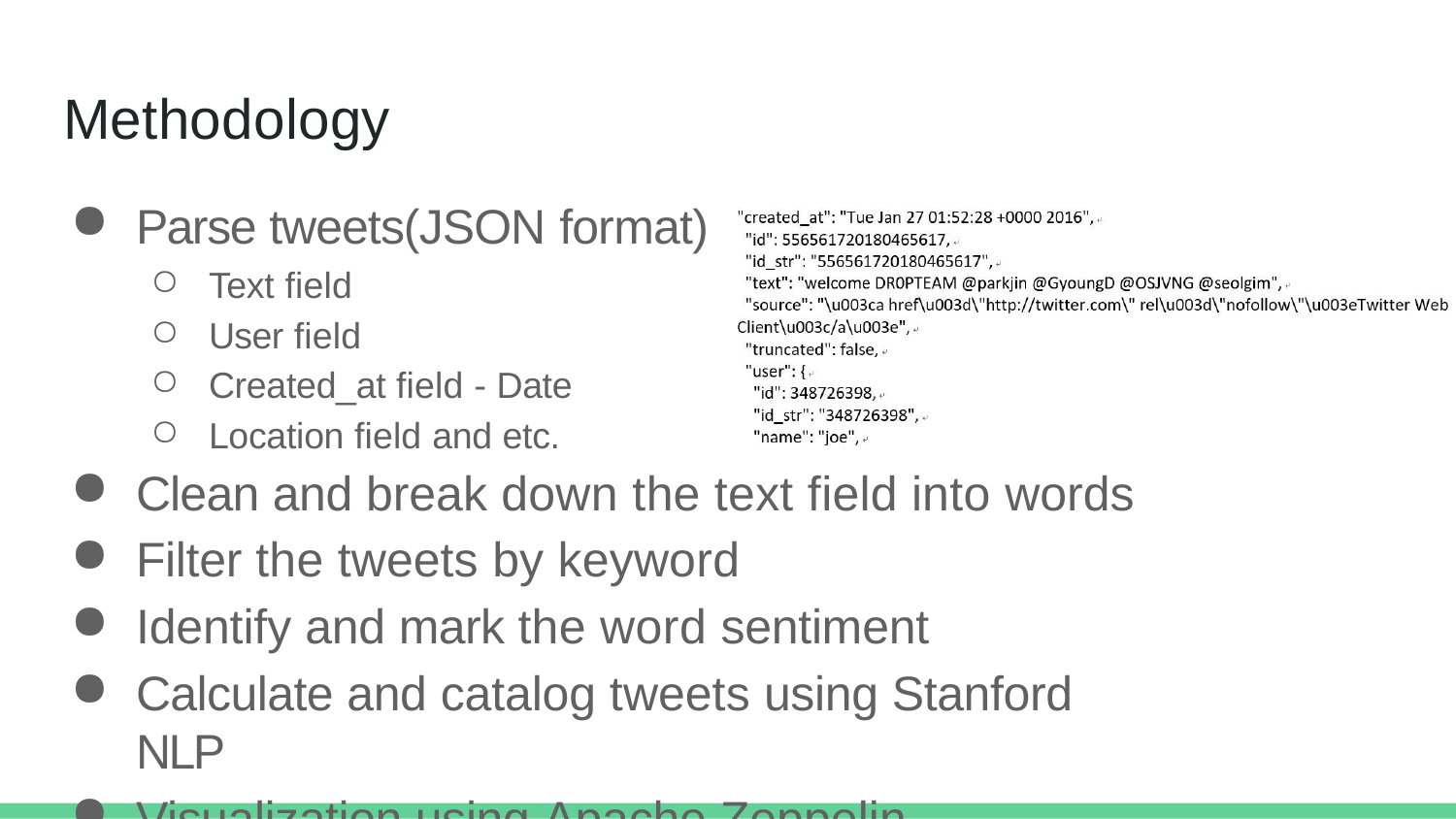

# Methodology
Parse tweets(JSON format)
Text field
User field
Created_at field - Date
Location field and etc.
Clean and break down the text field into words
Filter the tweets by keyword
Identify and mark the word sentiment
Calculate and catalog tweets using Stanford NLP
Visualization using Apache Zeppelin